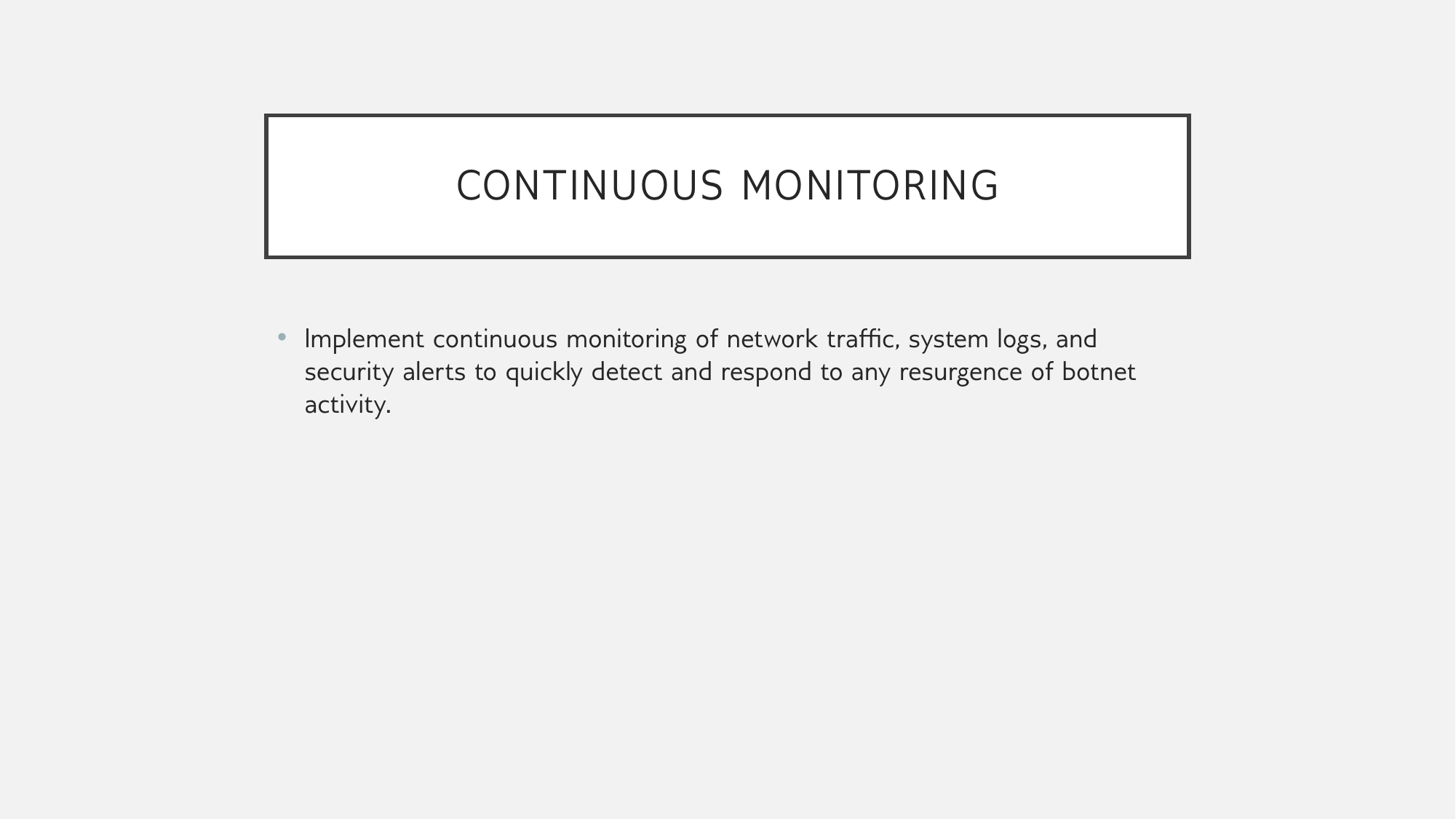

# Continuous Monitoring
Implement continuous monitoring of network traffic, system logs, and security alerts to quickly detect and respond to any resurgence of botnet activity.